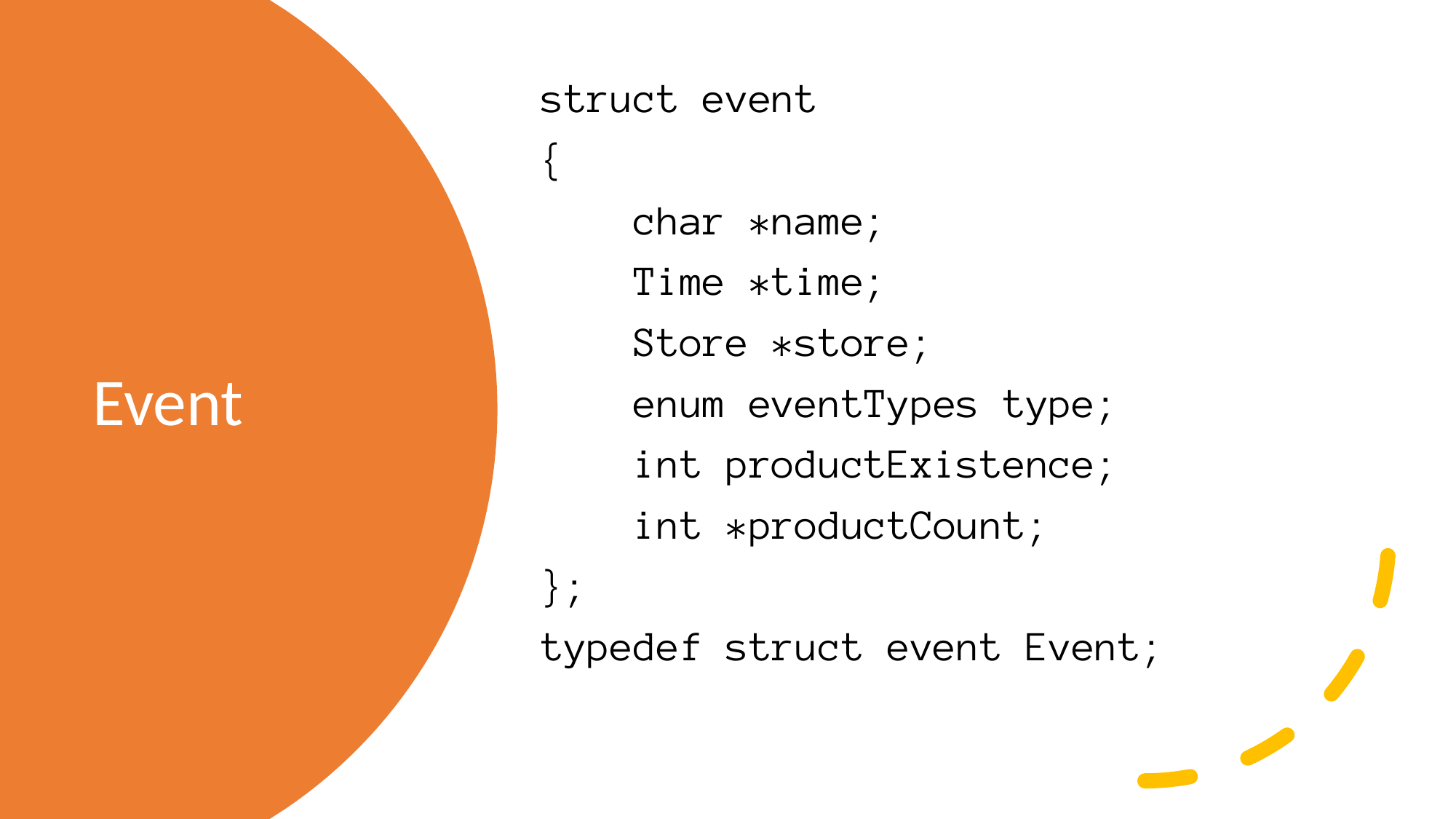

struct event
{
    char *name;
    Time *time;
    Store *store;
    enum eventTypes type;
    int productExistence;
    int *productCount;
};
typedef struct event Event;

# Event